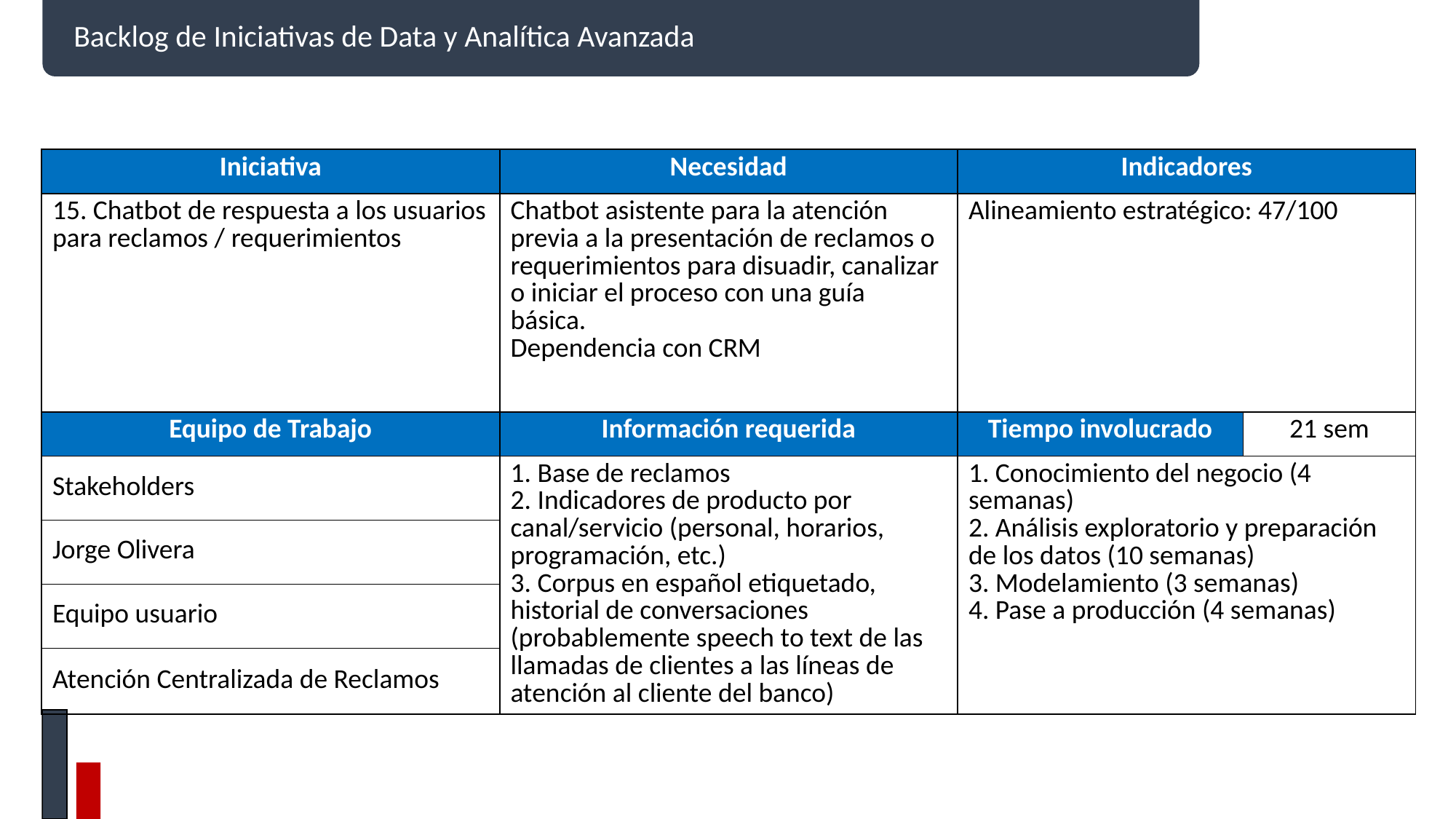

# Backlog de Iniciativas de Data y Analítica Avanzada
| Iniciativa | Necesidad | Indicadores |  |
| --- | --- | --- | --- |
| 15. Chatbot de respuesta a los usuarios para reclamos / requerimientos | Chatbot asistente para la atención previa a la presentación de reclamos o requerimientos para disuadir, canalizar o iniciar el proceso ​con una guía básica.​ Dependencia con CRM | Alineamiento estratégico: 47/100 |  |
| Equipo de Trabajo | Información requerida | Tiempo involucrado | 21 sem |
| Stakeholders | 1. Base de reclamos 2. Indicadores de producto por canal/servicio (personal, horarios, programación, etc.) 3. Corpus en español etiquetado, historial de conversaciones (probablemente speech to text de las llamadas de clientes a las líneas de atención al cliente del banco) | 1. Conocimiento del negocio (4 semanas) 2. Análisis exploratorio y preparación de los datos (10 semanas) 3. Modelamiento (3 semanas) 4. Pase a producción (4 semanas) |  |
| Jorge Olivera |  |  |  |
| Equipo usuario |  |  |  |
| Atención Centralizada de Reclamos |  |  |  |